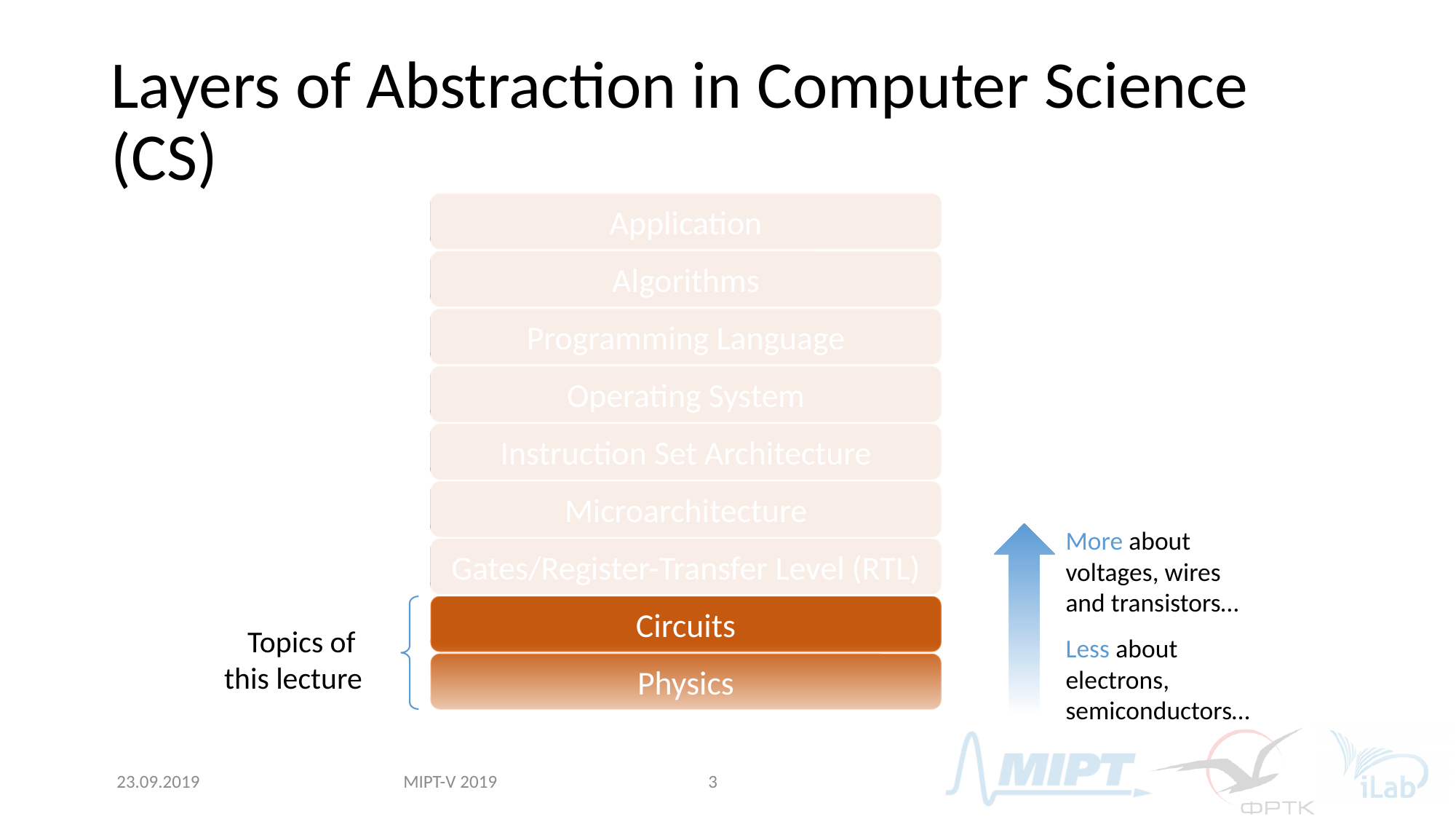

# Layers of Abstraction in Computer Science (CS)

Application
Algorithms
Programming Language
Operating System
Instruction Set Architecture
Microarchitecture
More about voltages, wires and transistors…

Gates/Register-Transfer Level (RTL)
Circuits
Physics

Topics of
this lecture
Less about electrons, semiconductors…
MIPT-V 2019
23.09.2019
3